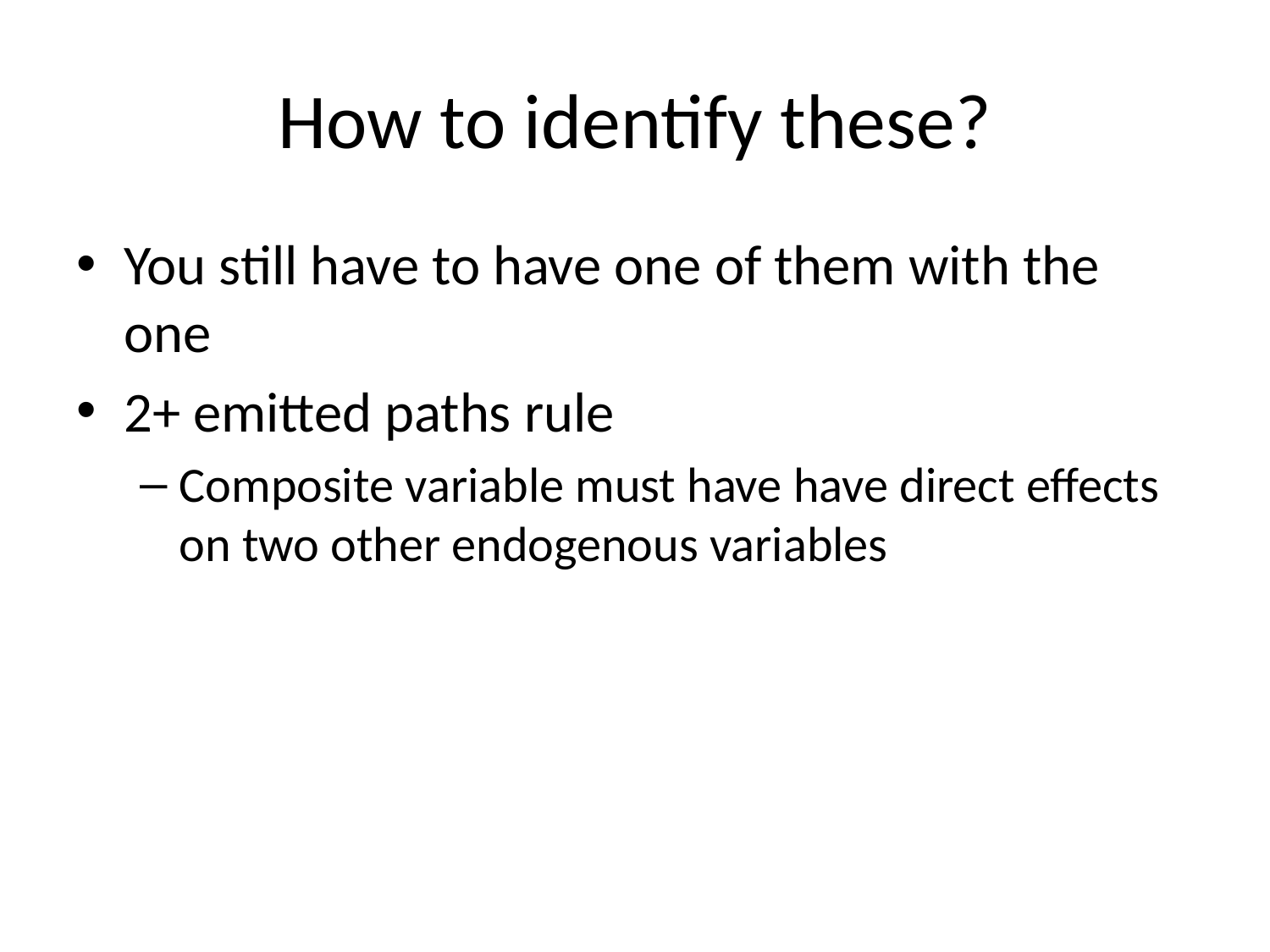

# How to identify these?
You still have to have one of them with the one
2+ emitted paths rule
Composite variable must have have direct effects on two other endogenous variables